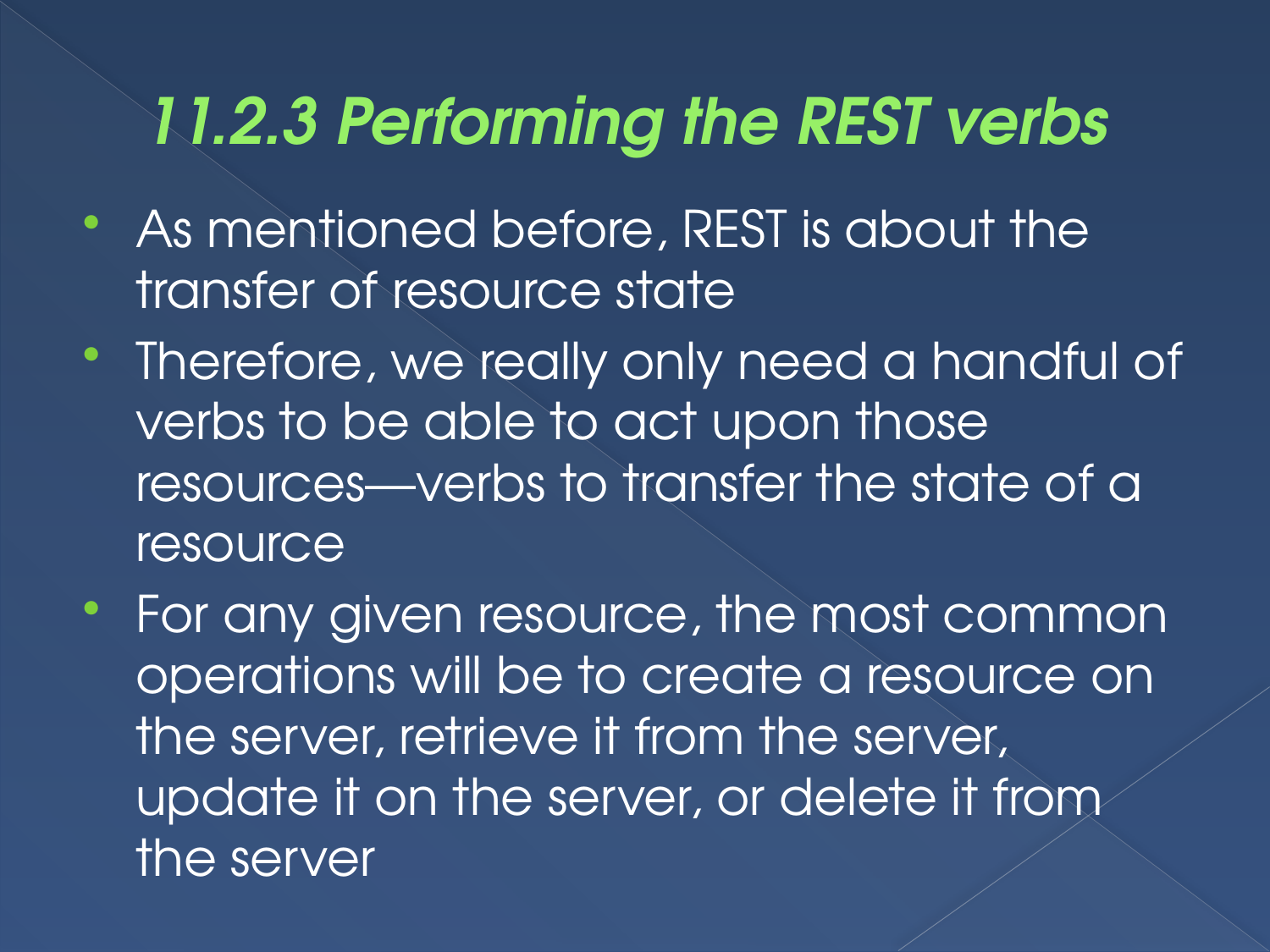

# 11.2.3 Performing the REST verbs
As mentioned before, REST is about the transfer of resource state
Therefore, we really only need a handful of verbs to be able to act upon those resources—verbs to transfer the state of a resource
For any given resource, the most common operations will be to create a resource on the server, retrieve it from the server, update it on the server, or delete it from the server